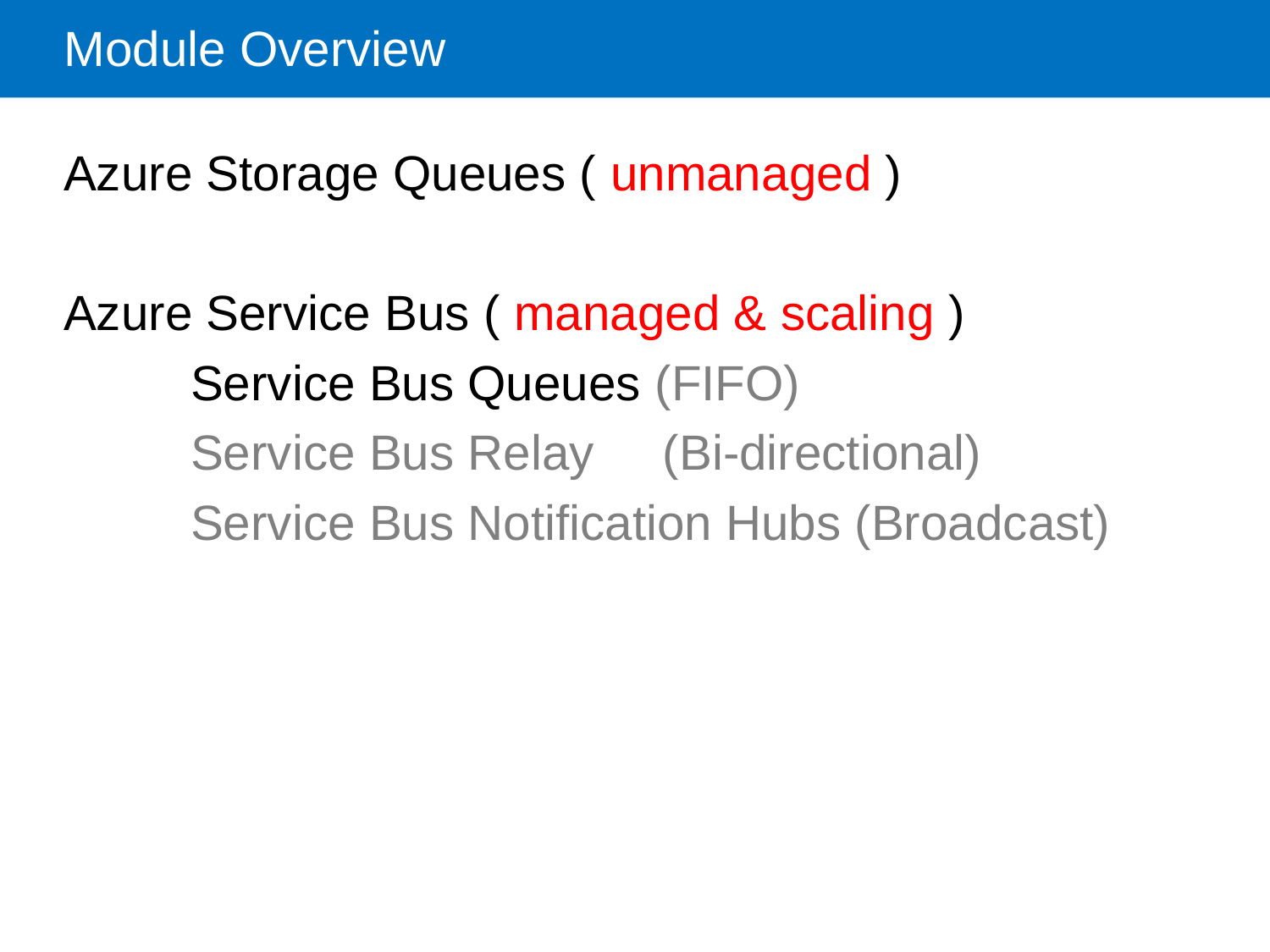

# Module Overview
Azure Storage Queues ( unmanaged )

Azure Service Bus ( managed & scaling )
	Service Bus Queues (FIFO)
	Service Bus Relay     (Bi-directional)
	Service Bus Notification Hubs (Broadcast)